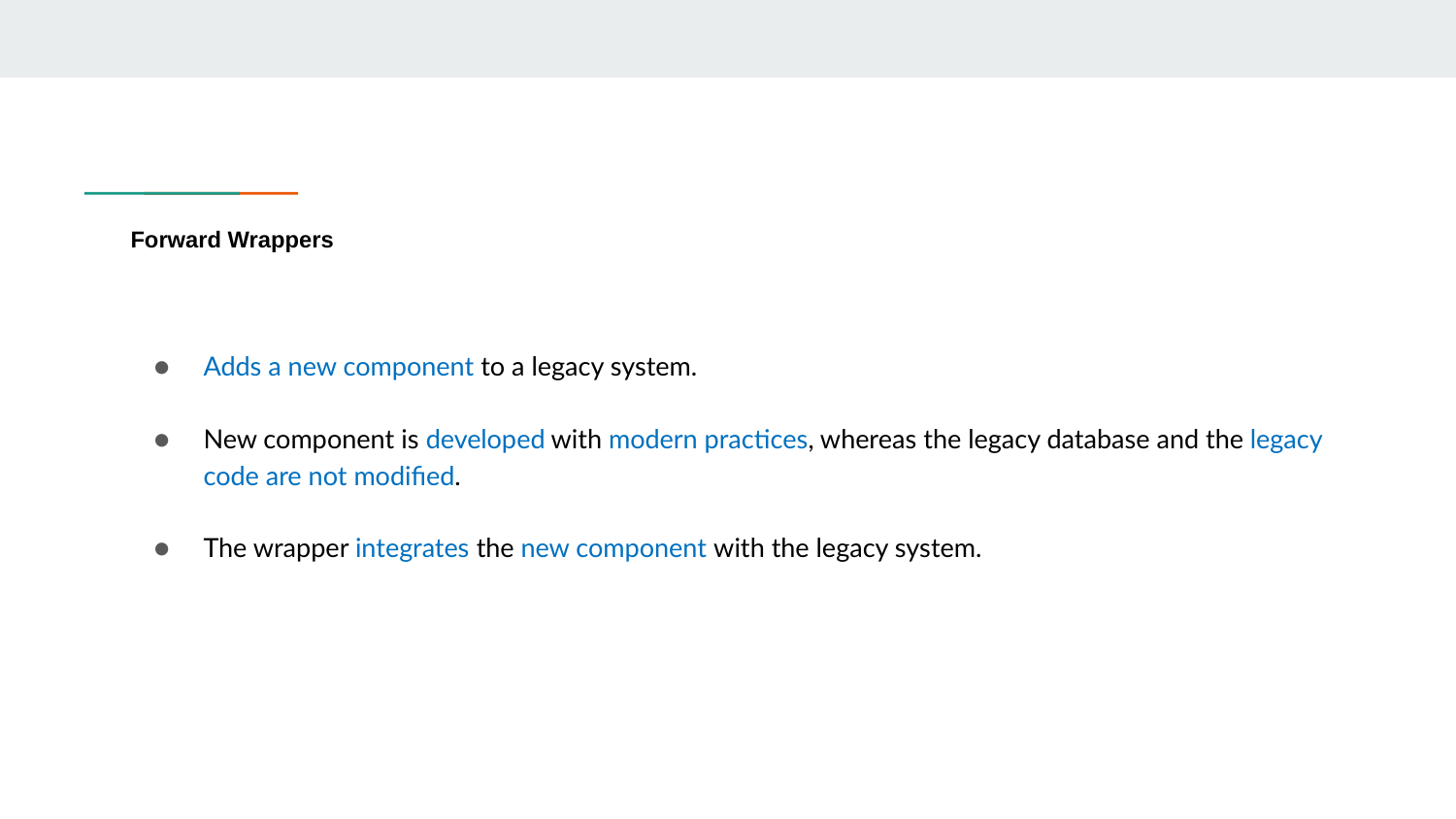

# Forward Wrappers
Adds a new component to a legacy system.

New component is developed with modern practices, whereas the legacy database and the legacy code are not modified.

The wrapper integrates the new component with the legacy system.